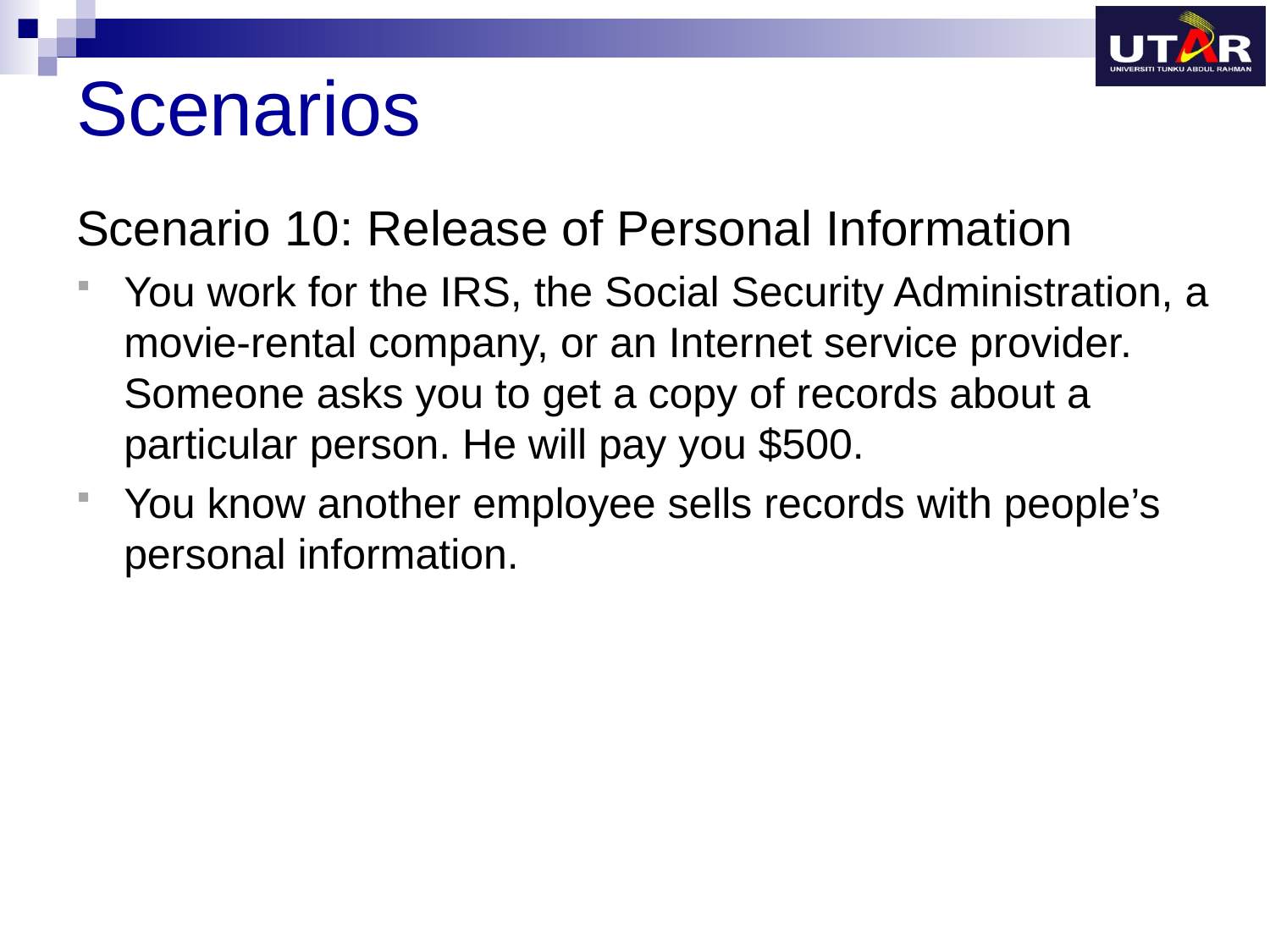

# Scenarios
Scenario 10: Release of Personal Information
You work for the IRS, the Social Security Administration, a movie-rental company, or an Internet service provider. Someone asks you to get a copy of records about a particular person. He will pay you $500.
You know another employee sells records with people’s personal information.